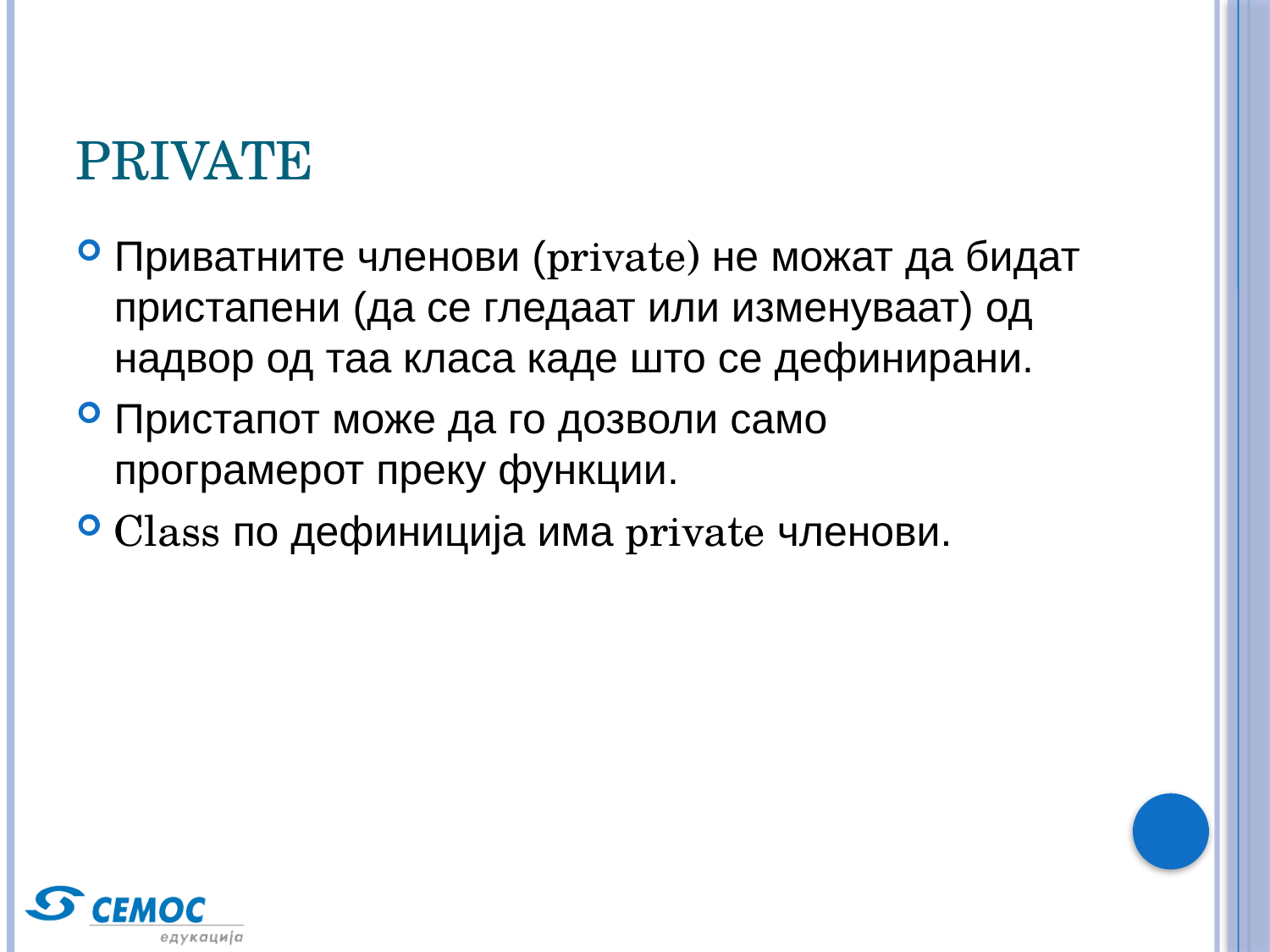

# Private
Приватните членови (private) не можат да бидат пристапени (да се гледаат или изменуваат) од надвор од таа класа каде што се дефинирани.
Пристапот може да го дозволи само програмерот преку функции.
Class по дефиниција има private членови.